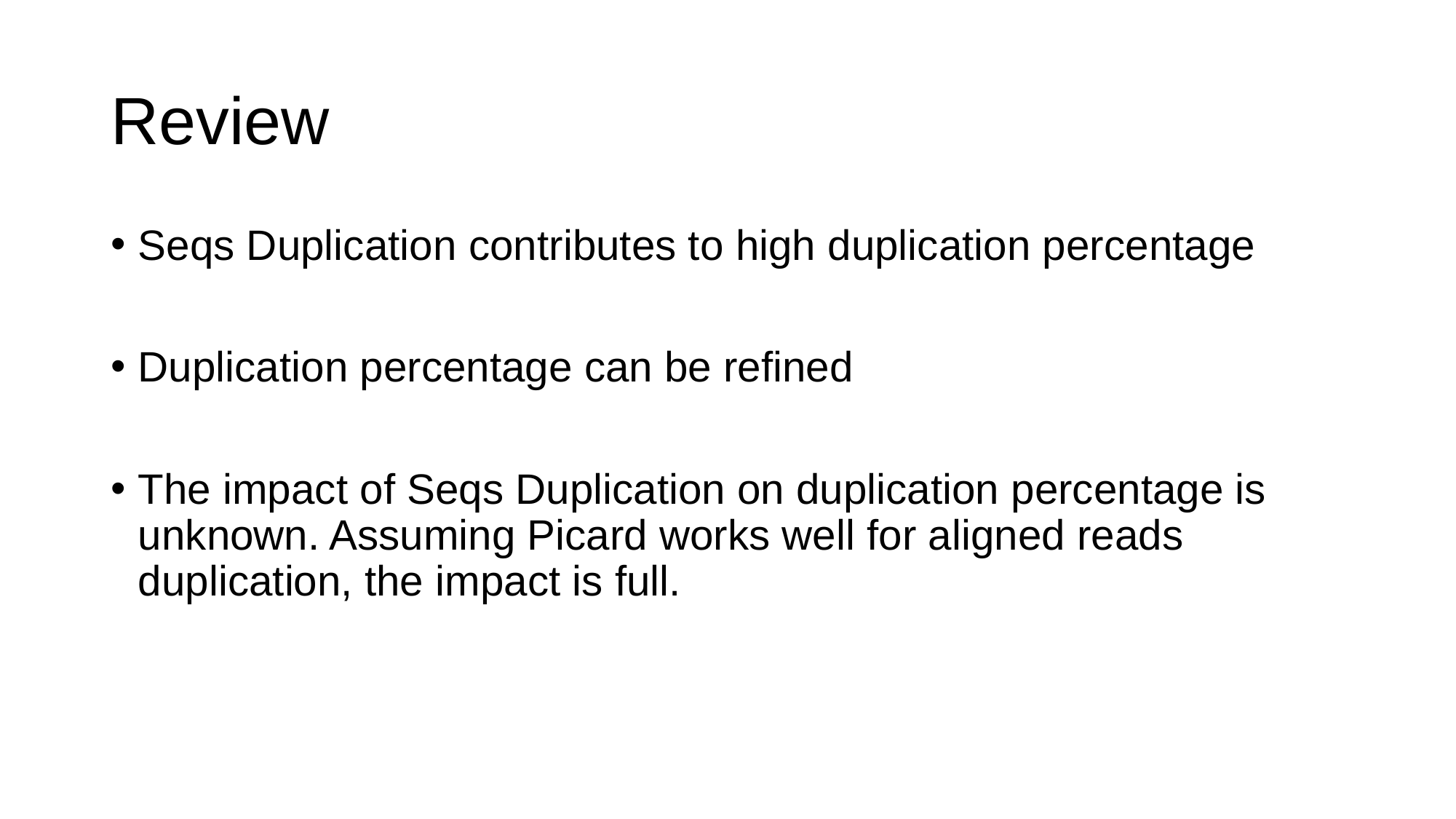

# Review
Seqs Duplication contributes to high duplication percentage

Duplication percentage can be refined

The impact of Seqs Duplication on duplication percentage is unknown. Assuming Picard works well for aligned reads duplication, the impact is full.